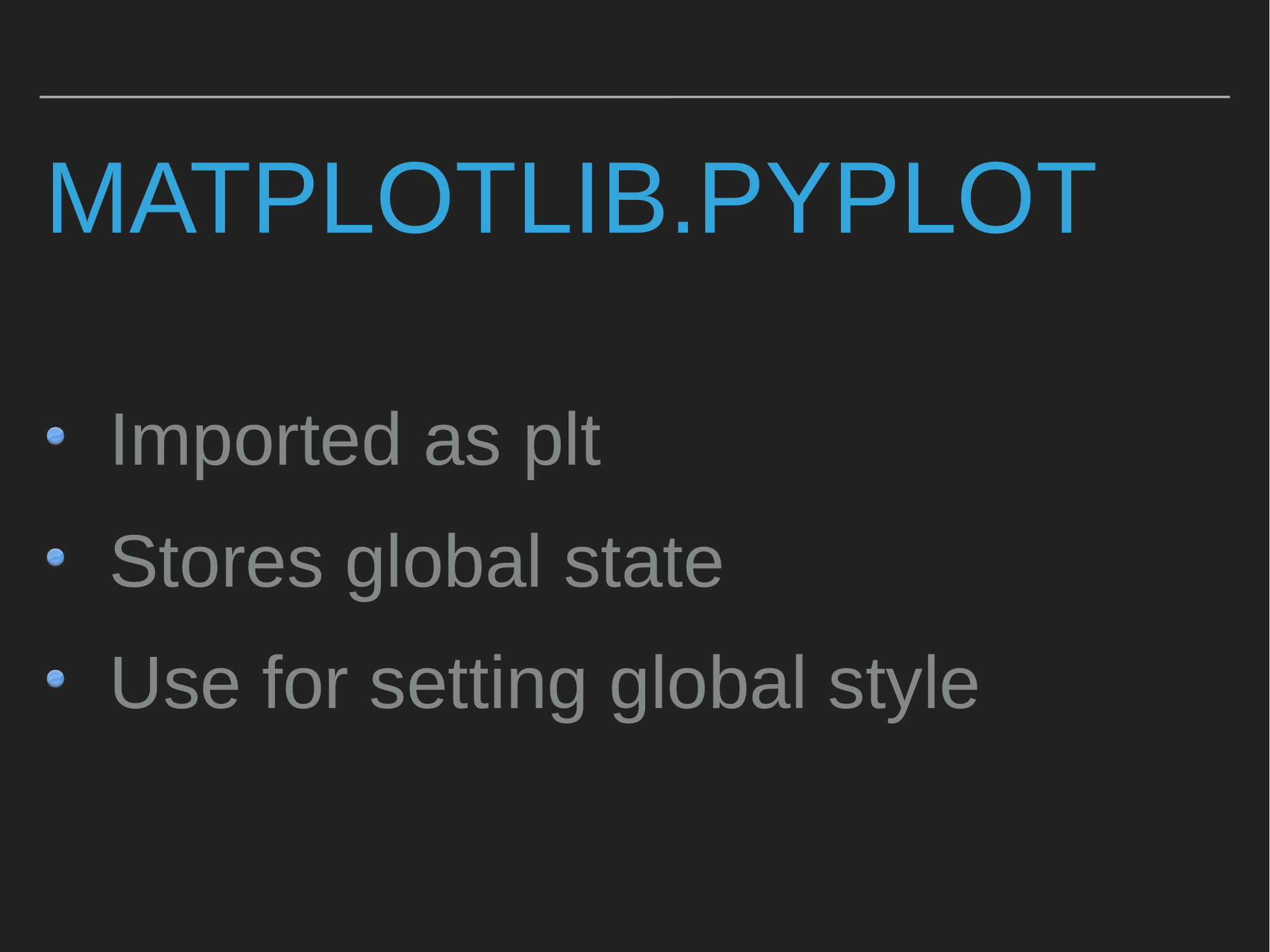

# matplotlib.Pyplot
Imported as plt
Stores global state
Use for setting global style